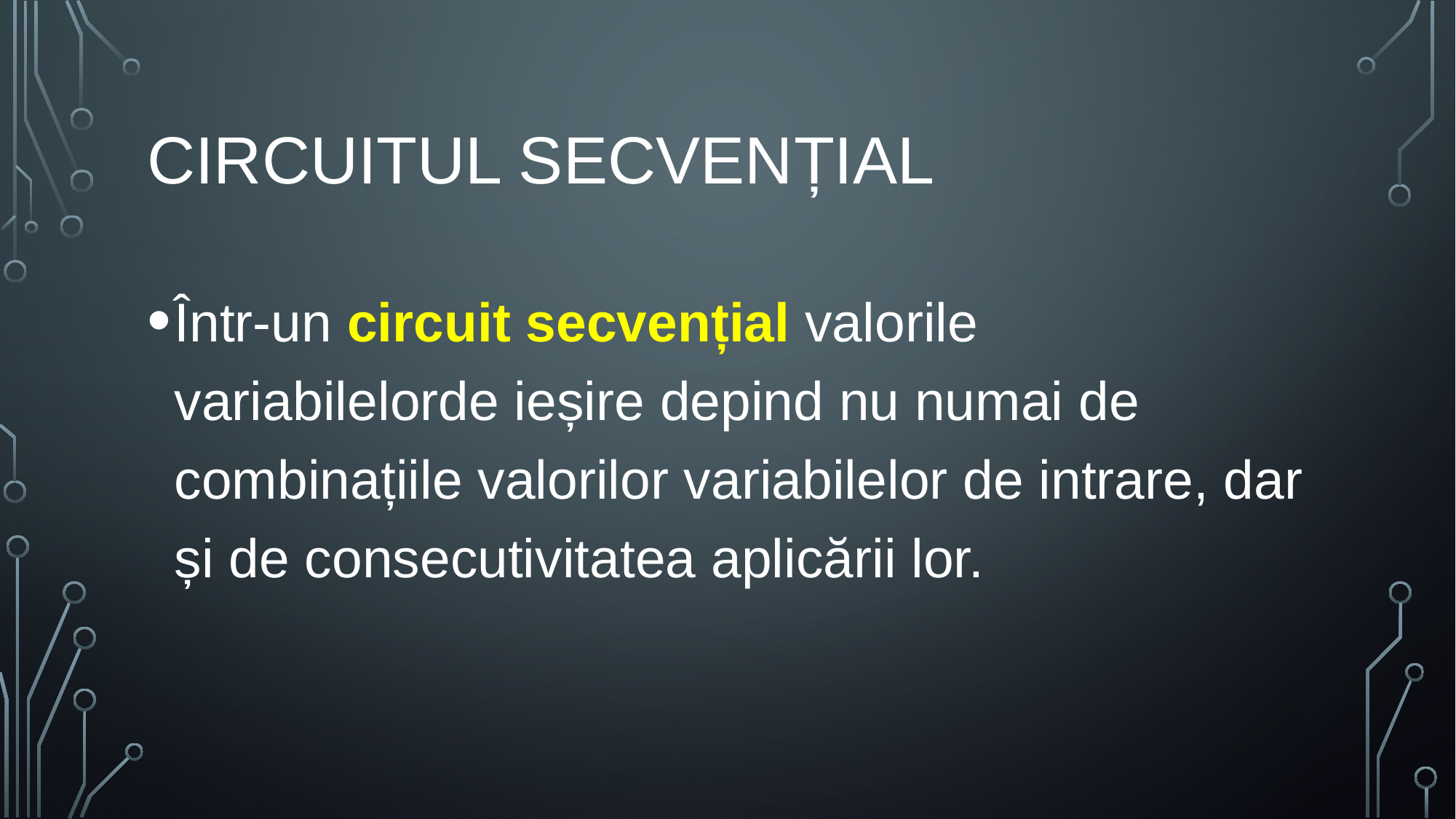

# Circuitul secvențial
Într-un circuit secvențial valorile variabilelorde ieșire depind nu numai de combinațiile valorilor variabilelor de intrare, dar și de consecutivitatea aplicării lor.